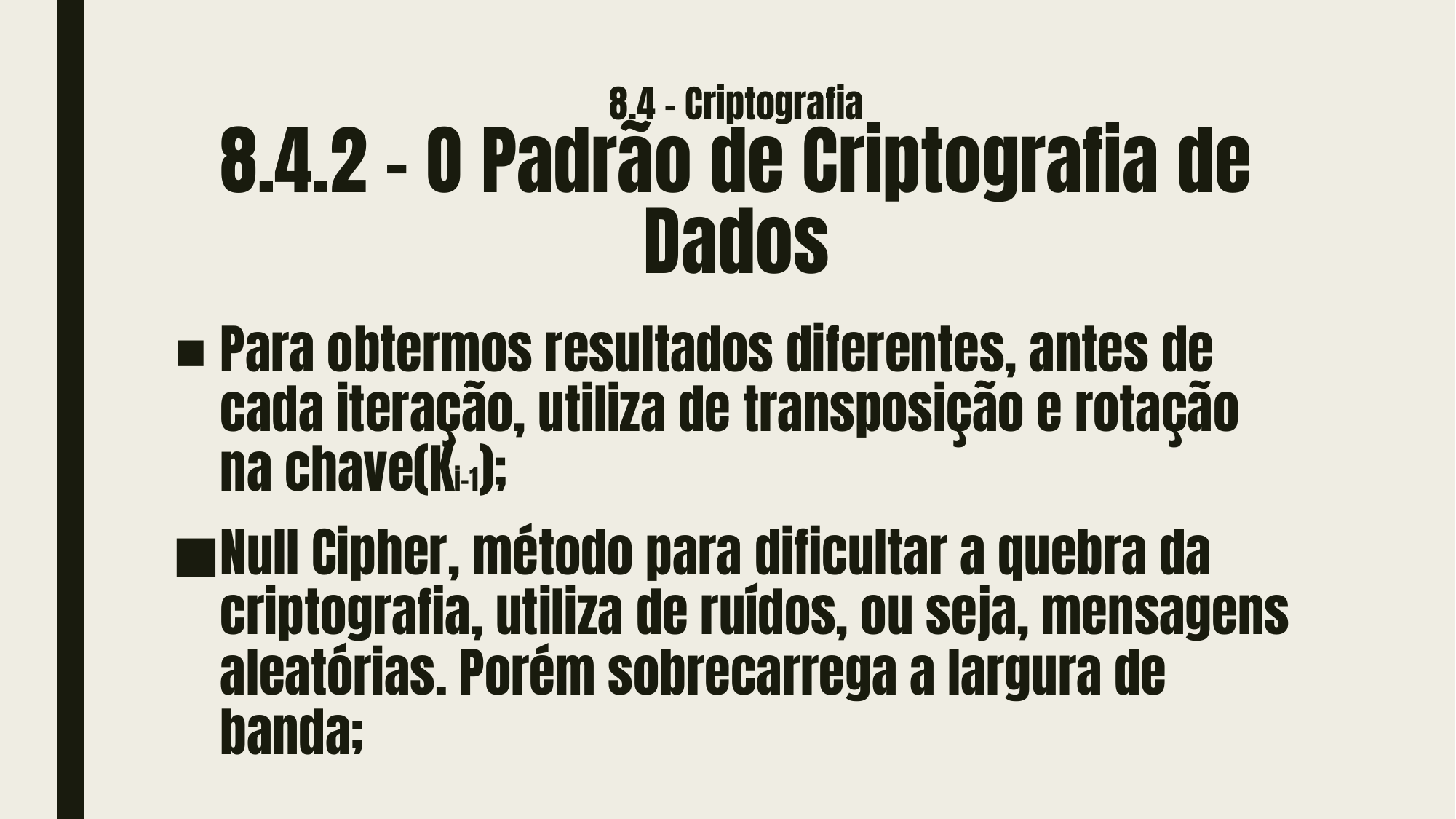

# 8.4 - Criptografia 8.4.2 - O Padrão de Criptografia de Dados

Para obtermos resultados diferentes, antes de cada iteração, utiliza de transposição e rotação na chave(Ki-1);

Null Cipher, método para dificultar a quebra da criptografia, utiliza de ruídos, ou seja, mensagens aleatórias. Porém sobrecarrega a largura de banda;